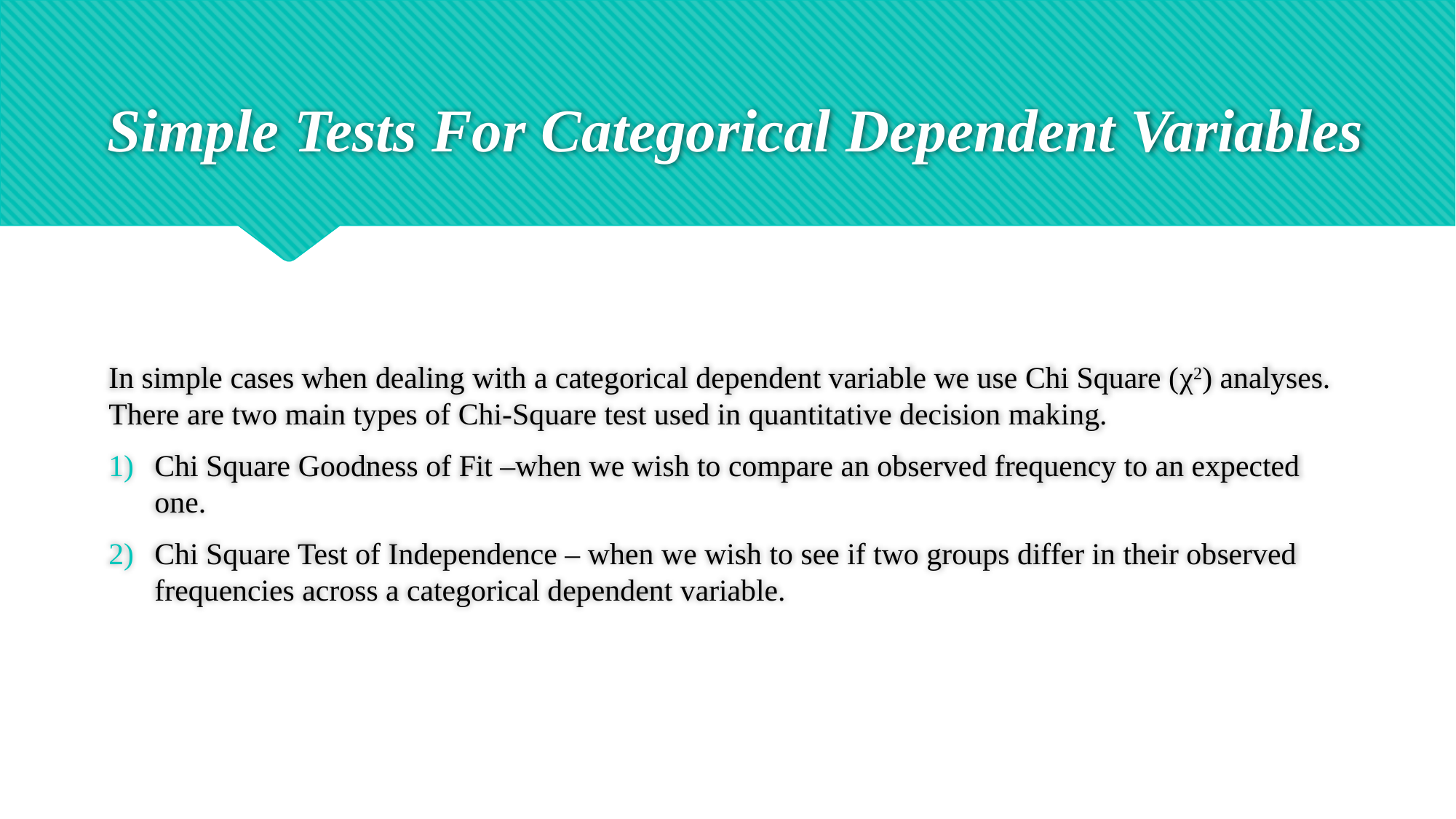

# Simple Tests For Categorical Dependent Variables
In simple cases when dealing with a categorical dependent variable we use Chi Square (χ2) analyses.
There are two main types of Chi-Square test used in quantitative decision making.
Chi Square Goodness of Fit –when we wish to compare an observed frequency to an expected one.
Chi Square Test of Independence – when we wish to see if two groups differ in their observed frequencies across a categorical dependent variable.